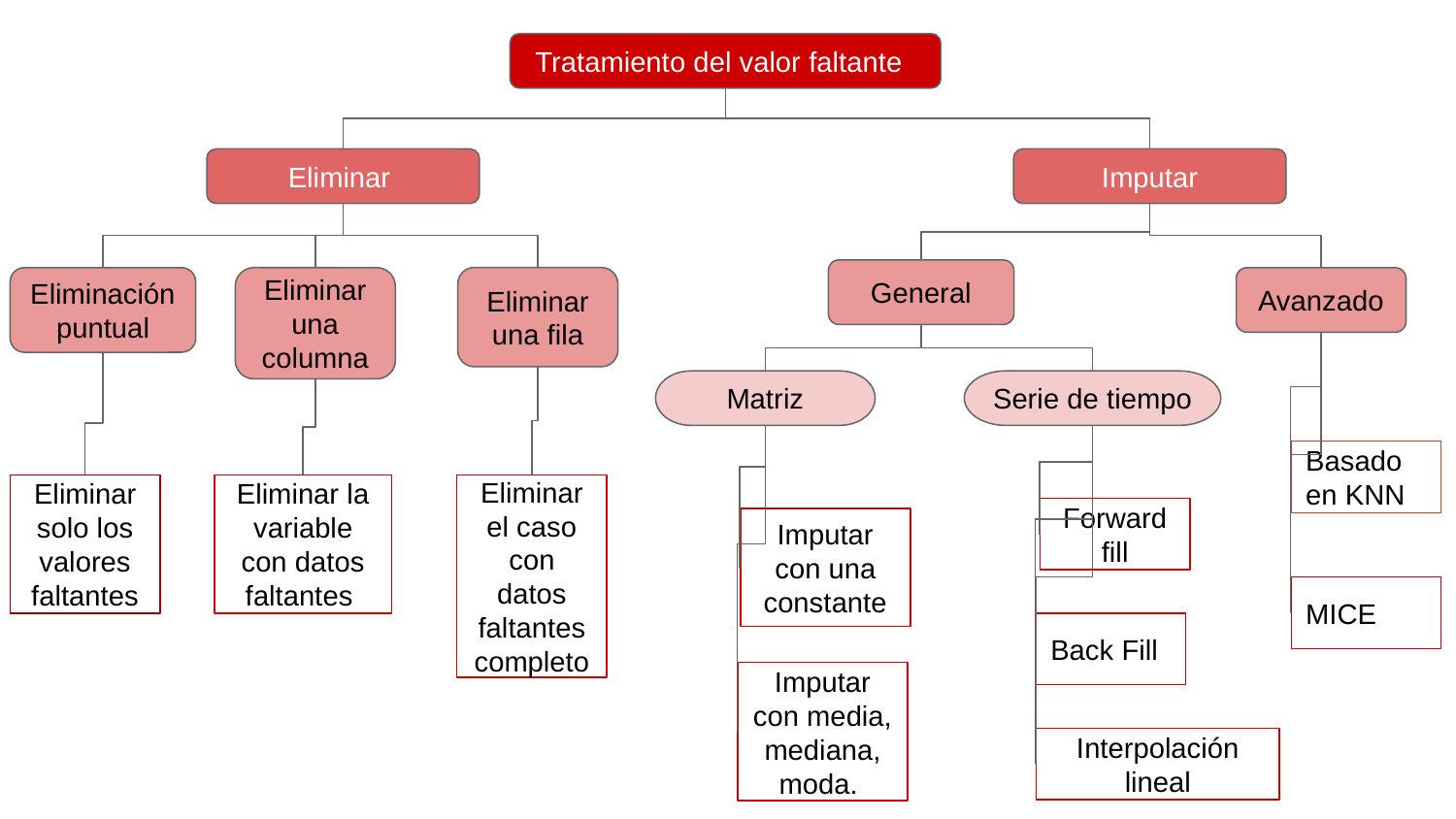

Tratamiento del valor faltante
        Eliminar
Imputar
General
Eliminar una fila

Eliminación
puntual

Eliminar una columna
Avanzado
Matriz
Serie de tiempo
Basado en KNN
Eliminar solo los valores faltantes
Eliminar la variable con datos faltantes
Eliminar el caso con datos faltantes completo
Forward fill
Imputar con una constante
MICE
Back Fill
Imputar con media, mediana, moda.
Interpolación lineal